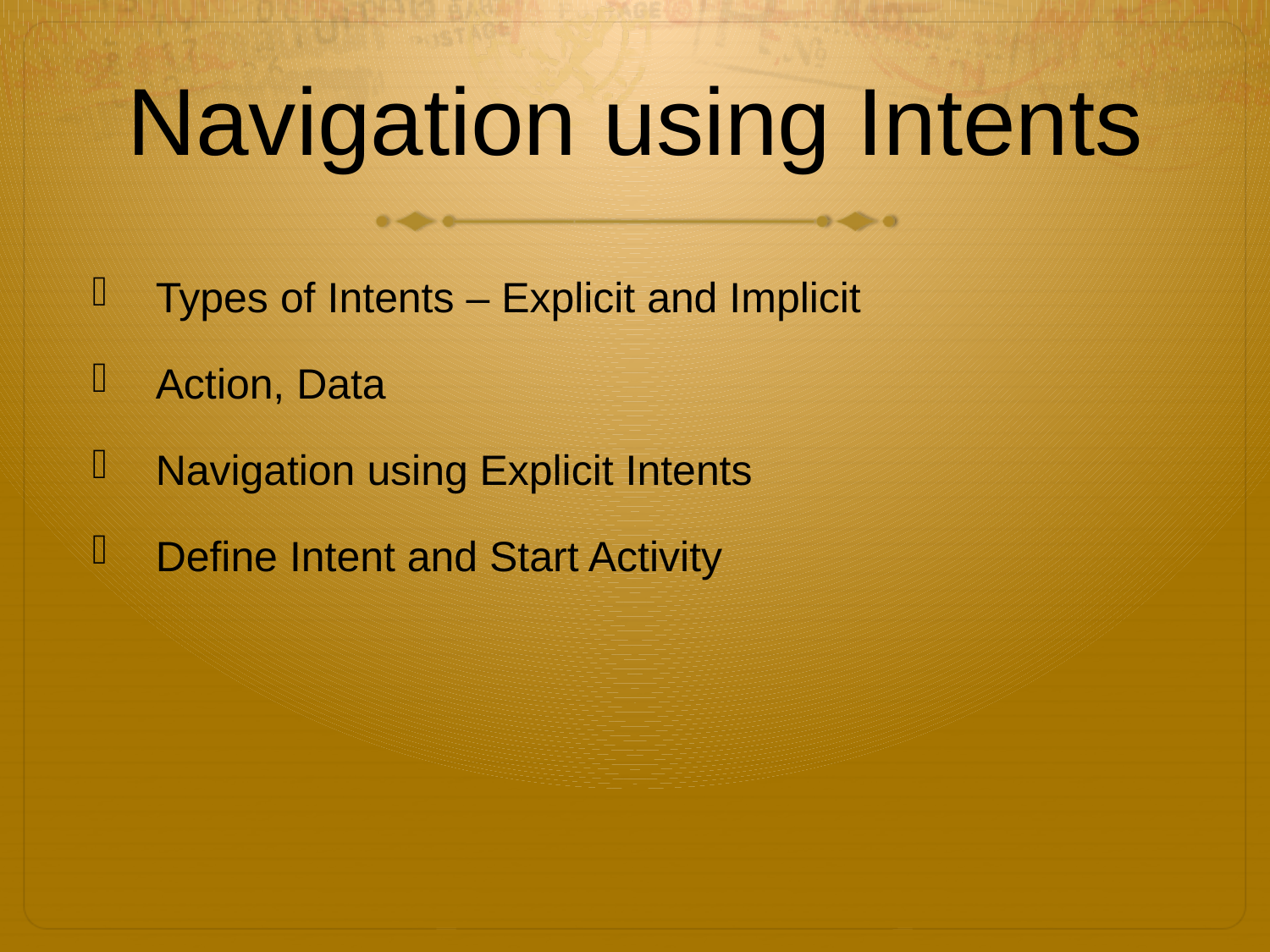

# Navigation using Intents
Types of Intents – Explicit and Implicit
Action, Data
Navigation using Explicit Intents
Define Intent and Start Activity